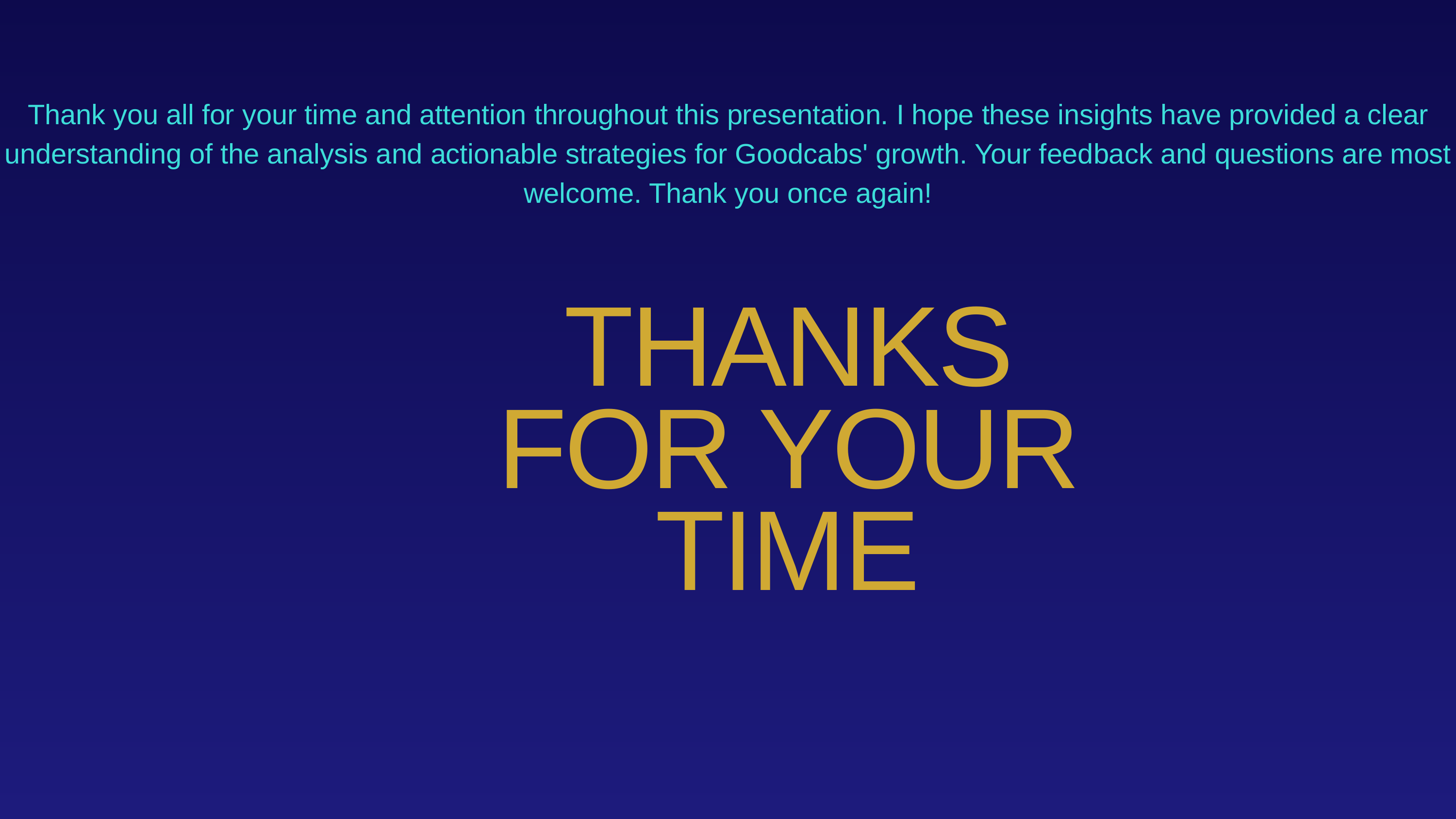

Thank you all for your time and attention throughout this presentation. I hope these insights have provided a clear understanding of the analysis and actionable strategies for Goodcabs' growth. Your feedback and questions are most welcome. Thank you once again!
THANKS FOR YOUR TIME